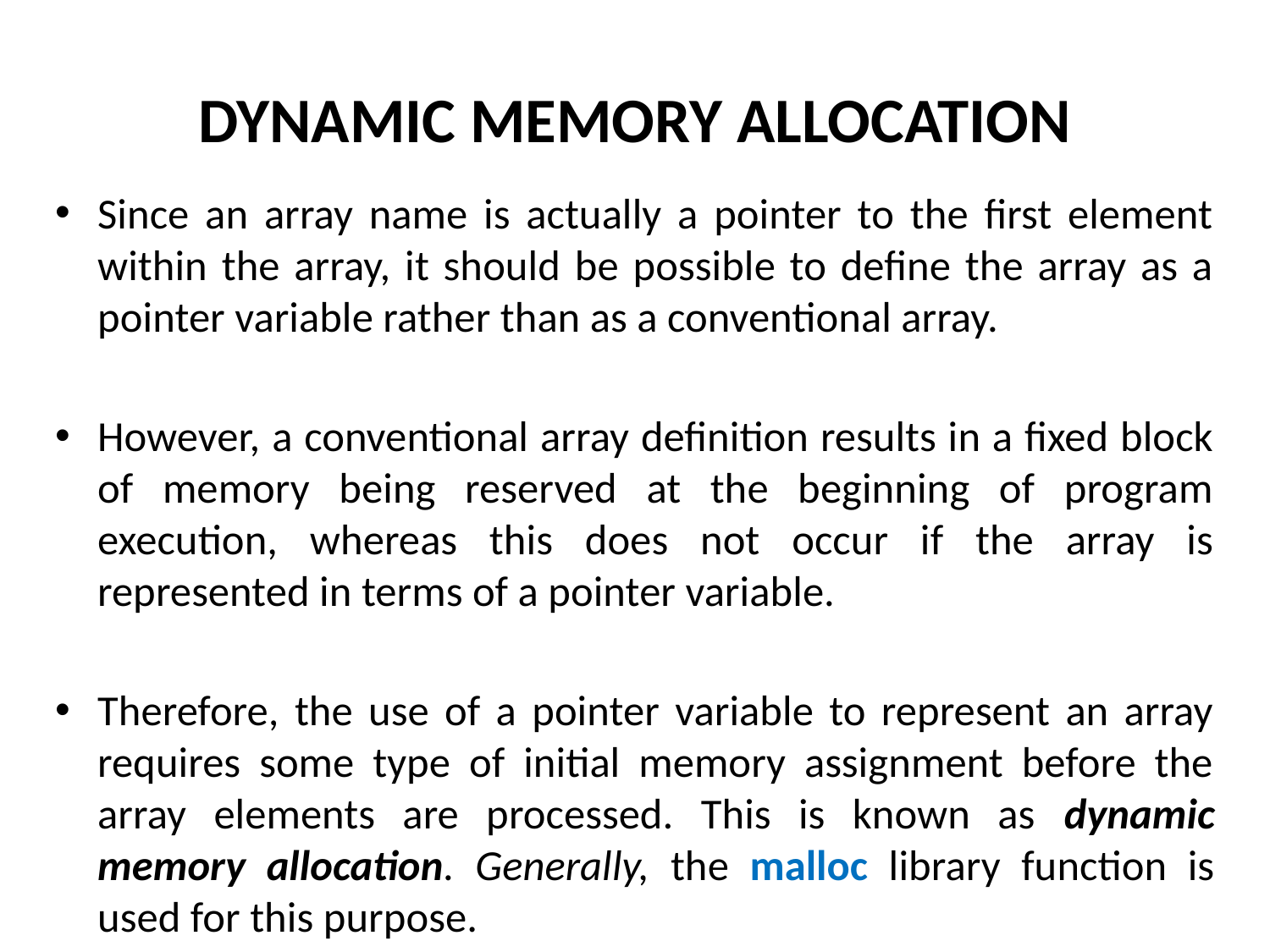

# DYNAMIC MEMORY ALLOCATION
Since an array name is actually a pointer to the first element within the array, it should be possible to define the array as a pointer variable rather than as a conventional array.

However, a conventional array definition results in a fixed block of memory being reserved at the beginning of program execution, whereas this does not occur if the array is represented in terms of a pointer variable.

Therefore, the use of a pointer variable to represent an array requires some type of initial memory assignment before the array elements are processed. This is known as dynamic memory allocation. Generally, the malloc library function is used for this purpose.